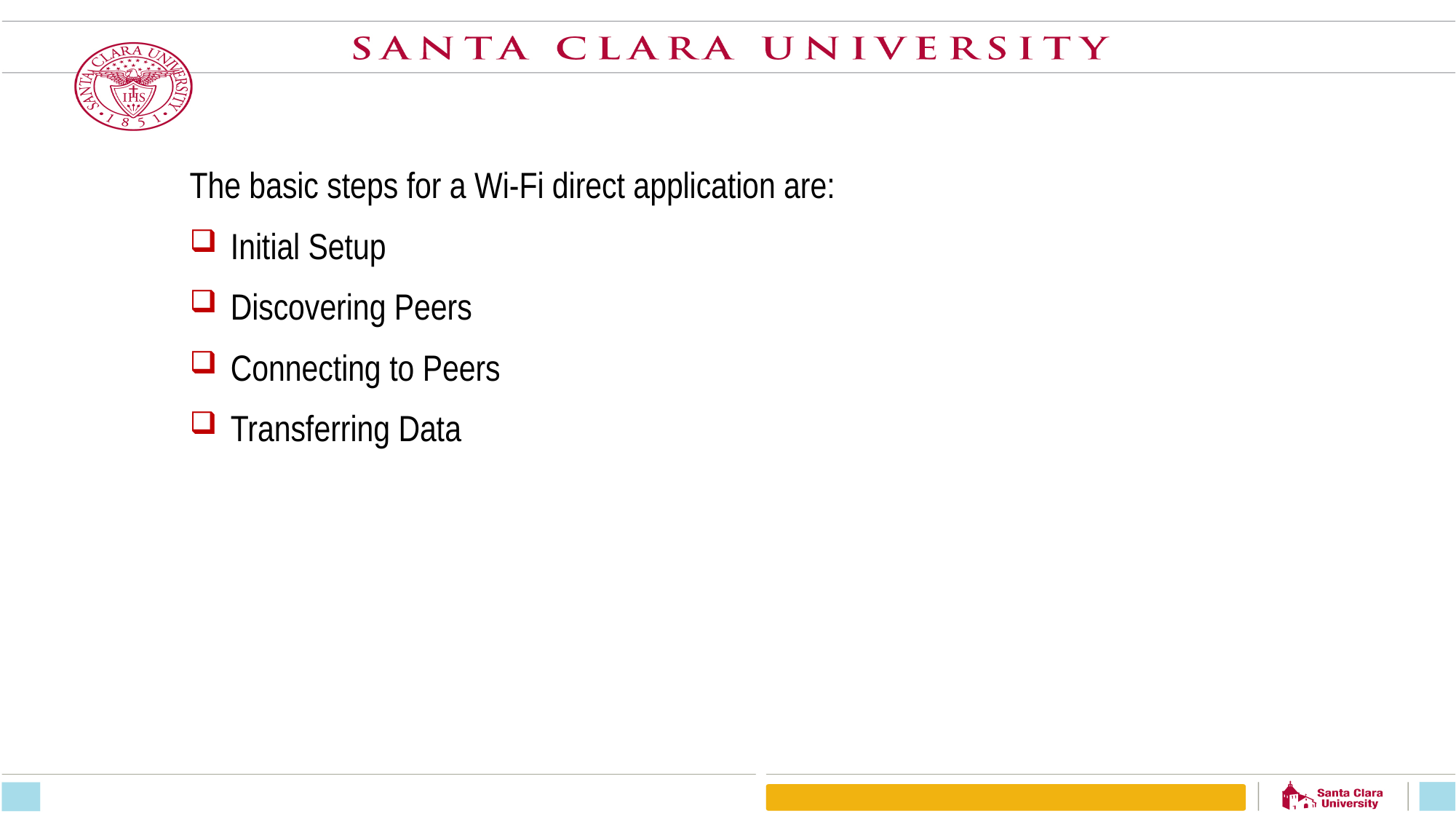

The basic steps for a Wi-Fi direct application are:
Initial Setup
Discovering Peers
Connecting to Peers
Transferring Data